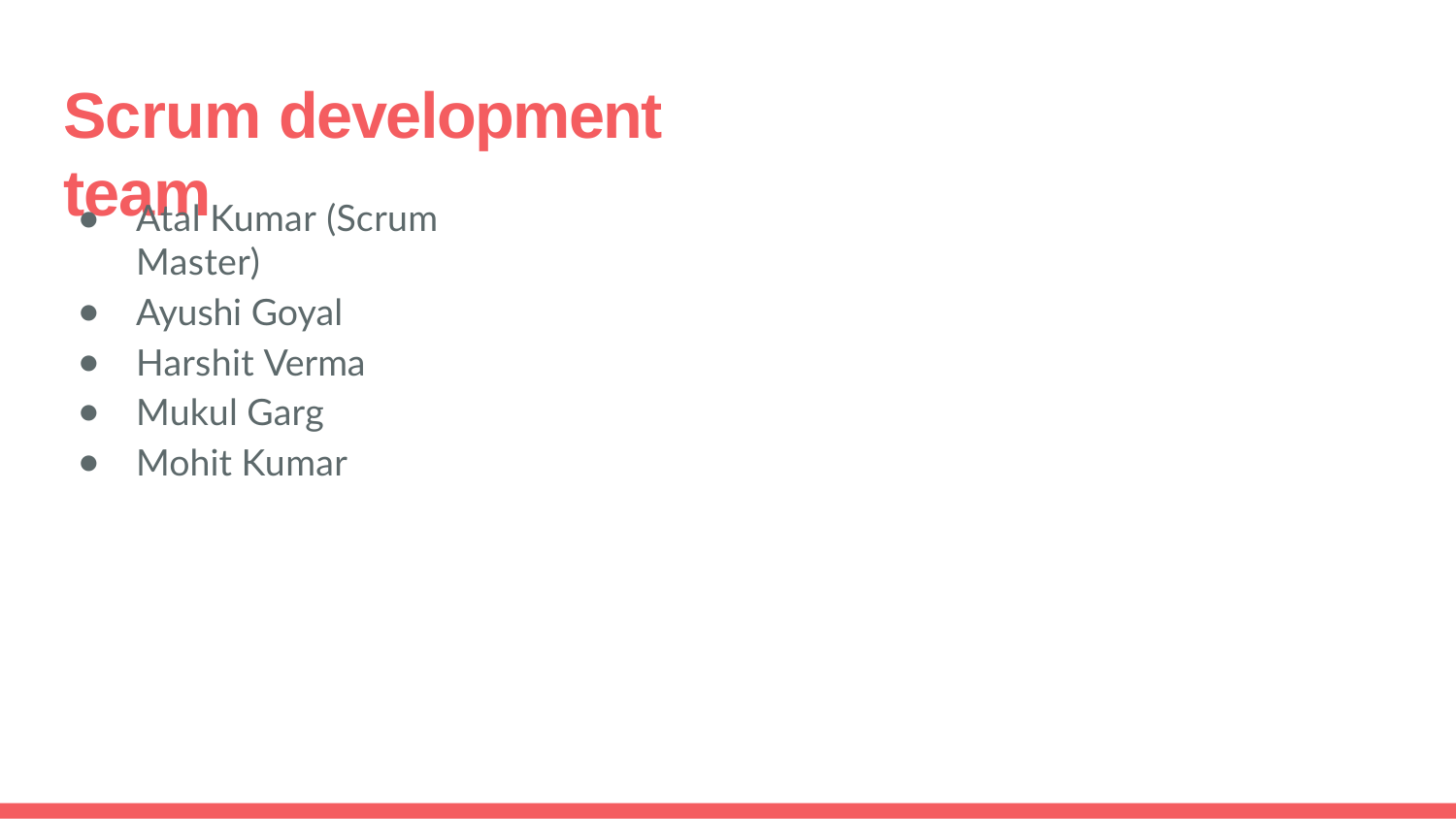

# Scrum development team
Atal Kumar (Scrum Master)
Ayushi Goyal
Harshit Verma
Mukul Garg
Mohit Kumar